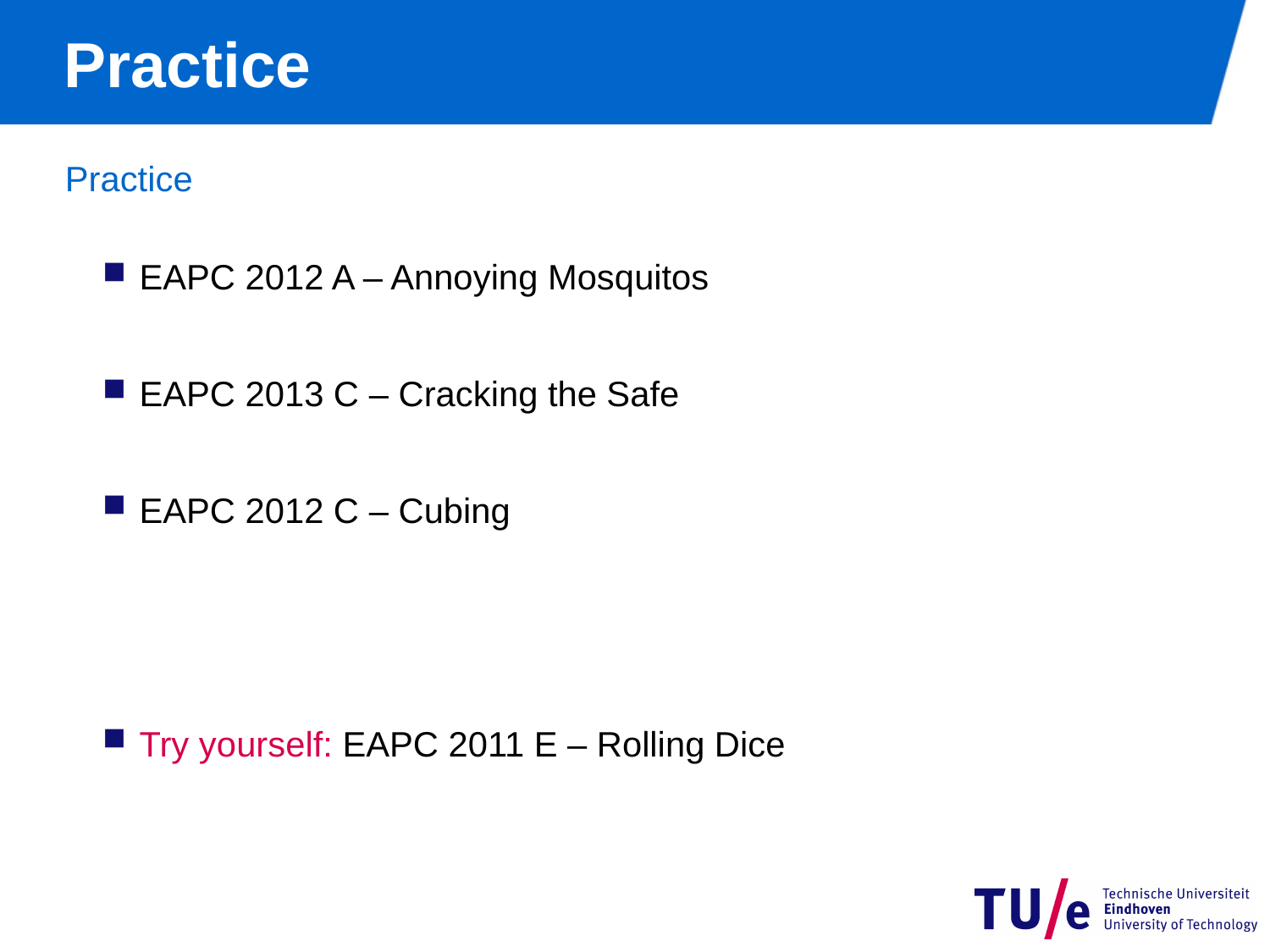

# Practice
Practice

EAPC 2012 A – Annoying Mosquitos

EAPC 2013 C – Cracking the Safe

EAPC 2012 C – Cubing

Try yourself: EAPC 2011 E – Rolling Dice